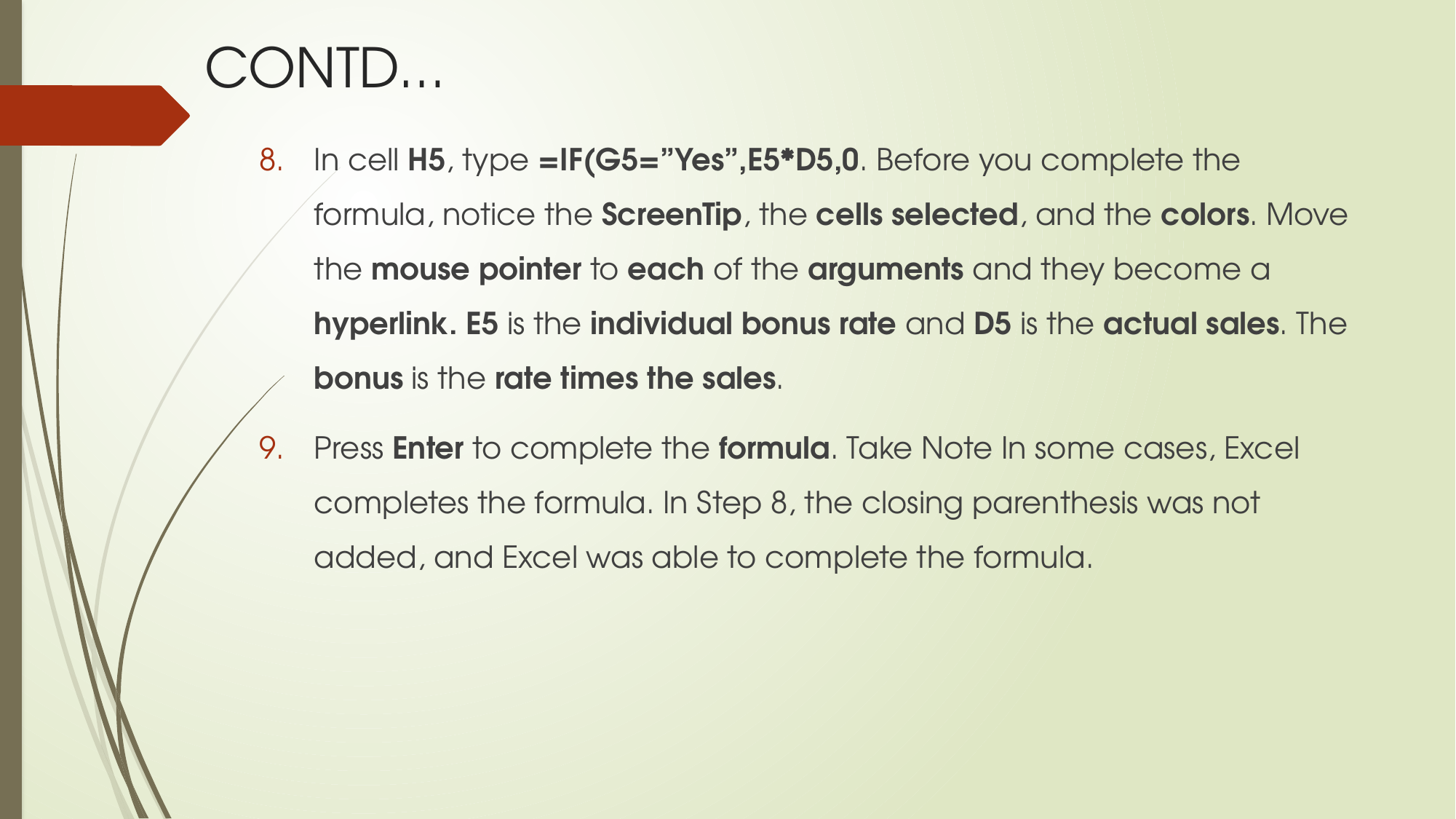

# CONTD…
In cell H5, type =IF(G5=”Yes”,E5*D5,0. Before you complete the formula, notice the ScreenTip, the cells selected, and the colors. Move the mouse pointer to each of the arguments and they become a hyperlink. E5 is the individual bonus rate and D5 is the actual sales. The bonus is the rate times the sales.
Press Enter to complete the formula. Take Note In some cases, Excel completes the formula. In Step 8, the closing parenthesis was not added, and Excel was able to complete the formula.